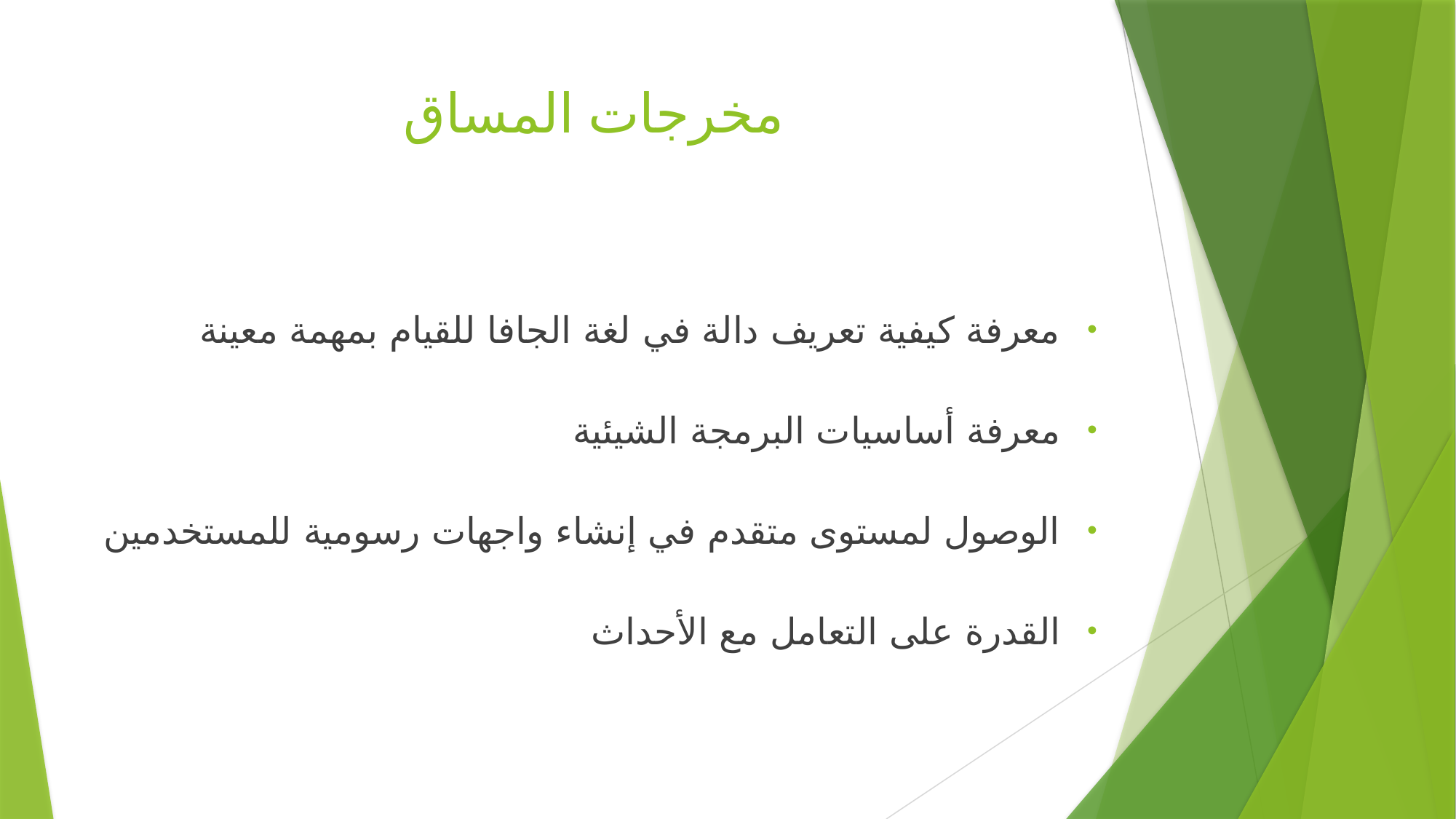

# مخرجات المساق
معرفة كيفية تعريف دالة في لغة الجافا للقيام بمهمة معينة
معرفة أساسيات البرمجة الشيئية
الوصول لمستوى متقدم في إنشاء واجهات رسومية للمستخدمين
القدرة على التعامل مع الأحداث